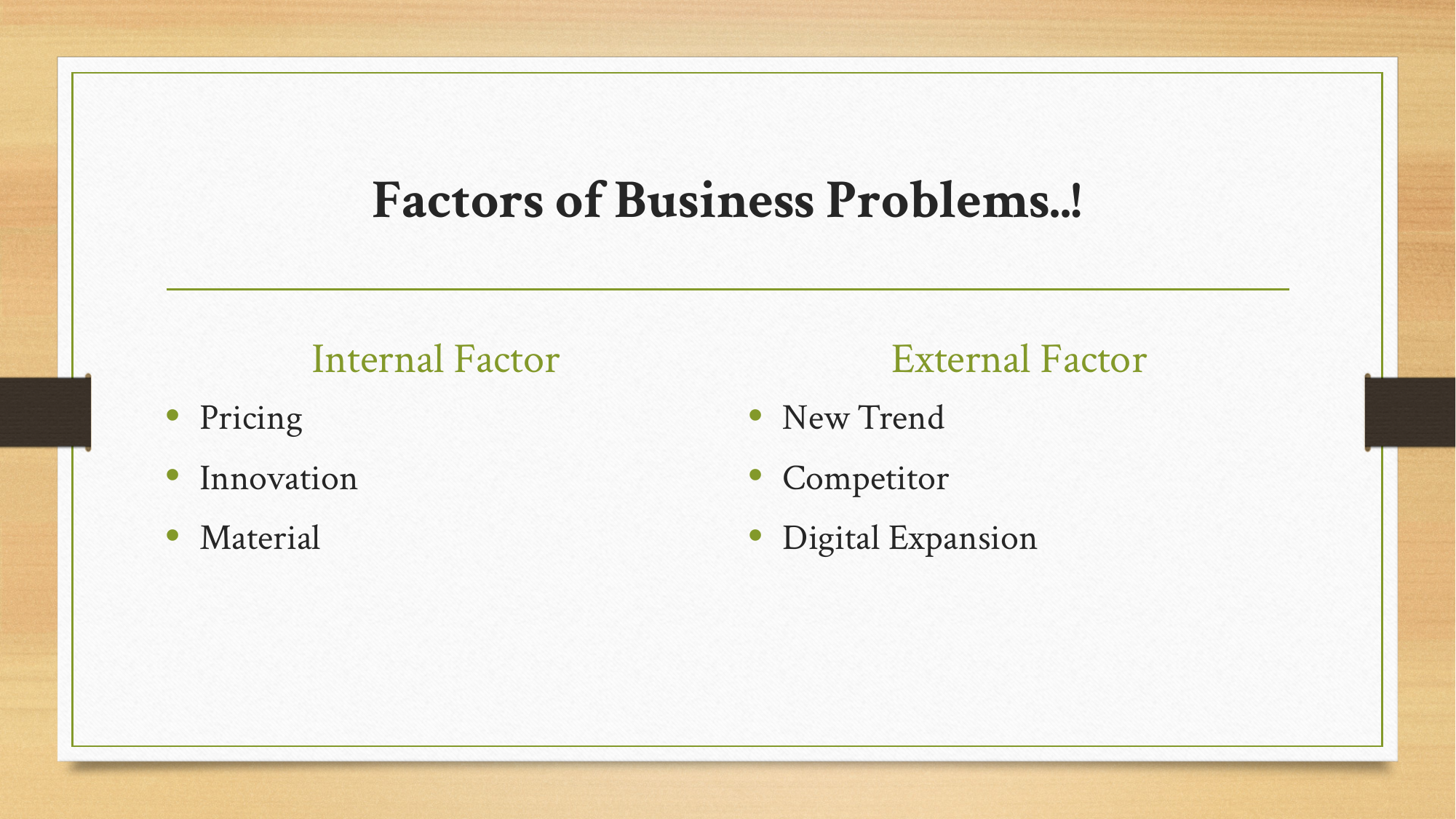

# Factors of Business Problems..!
Internal Factor
External Factor
Pricing
Innovation
Material
New Trend
Competitor
Digital Expansion